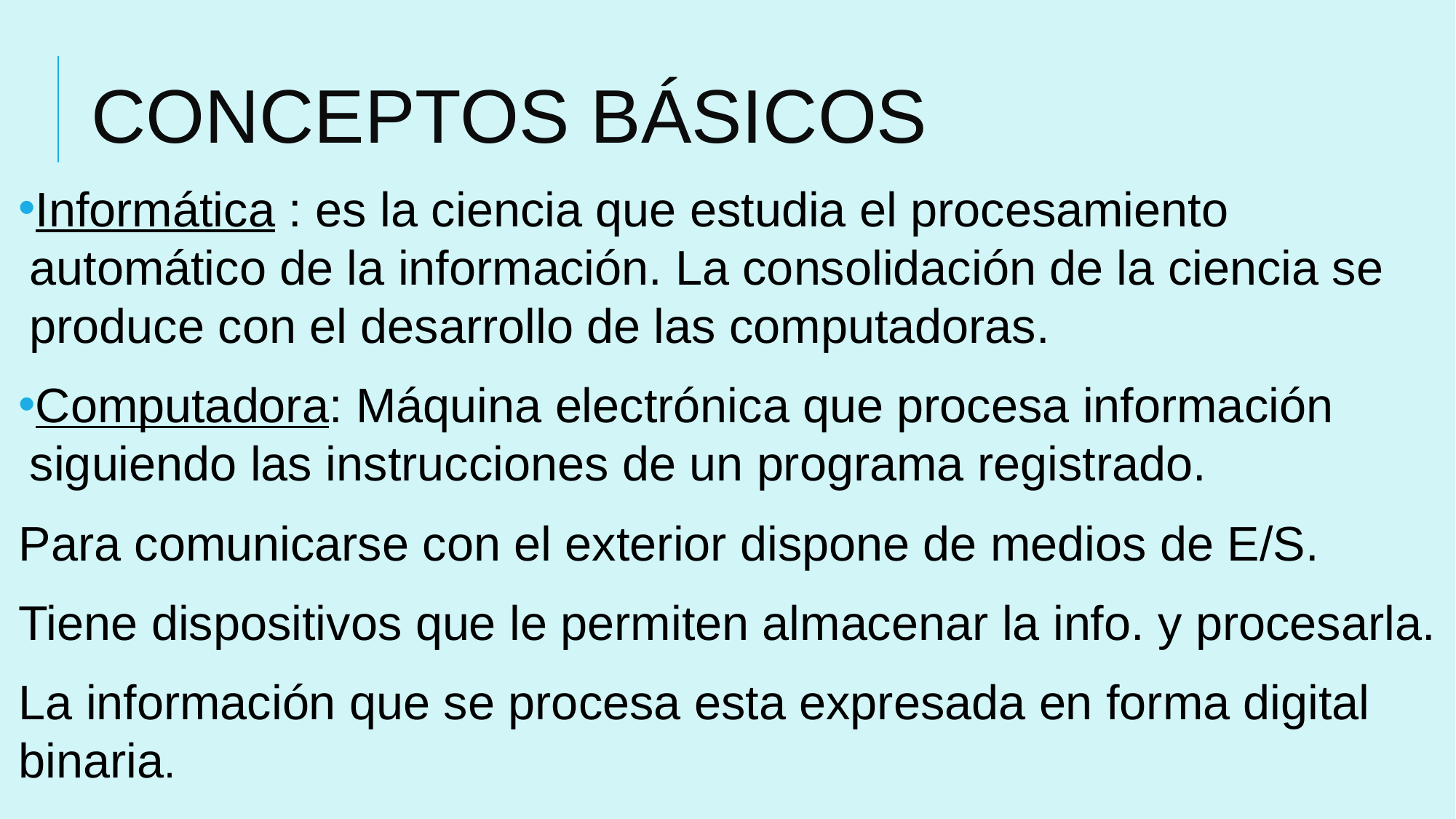

# CONCEPTOS BÁSICOS
Informática : es la ciencia que estudia el procesamiento automático de la información. La consolidación de la ciencia se produce con el desarrollo de las computadoras.
Computadora: Máquina electrónica que procesa información siguiendo las instrucciones de un programa registrado.
Para comunicarse con el exterior dispone de medios de E/S.
Tiene dispositivos que le permiten almacenar la info. y procesarla.
La información que se procesa esta expresada en forma digital binaria.